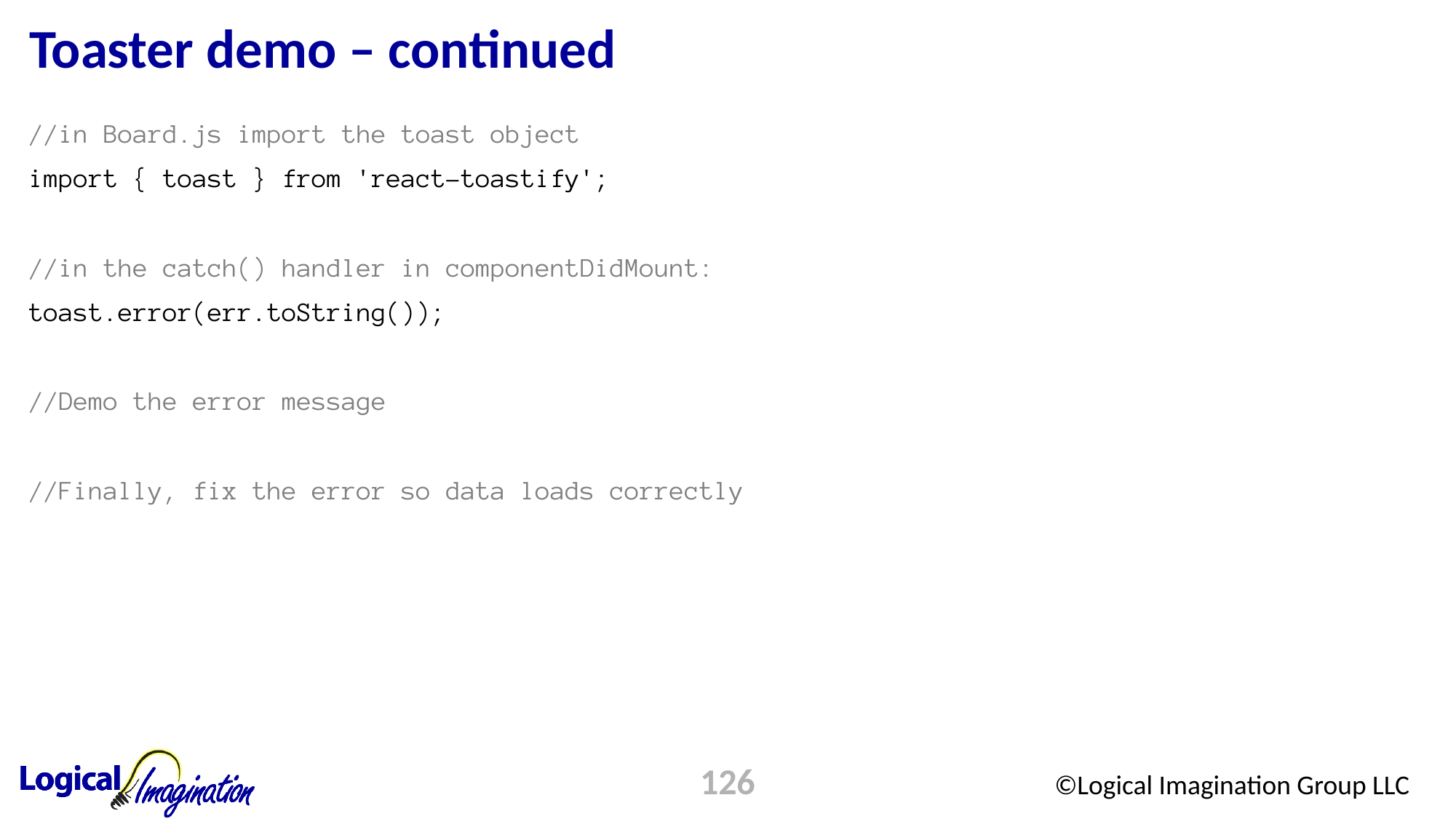

# Toaster demo – continued
//in Board.js import the toast object
import { toast } from 'react-toastify';

//in the catch() handler in componentDidMount:
toast.error(err.toString());

//Demo the error message

//Finally, fix the error so data loads correctly
126